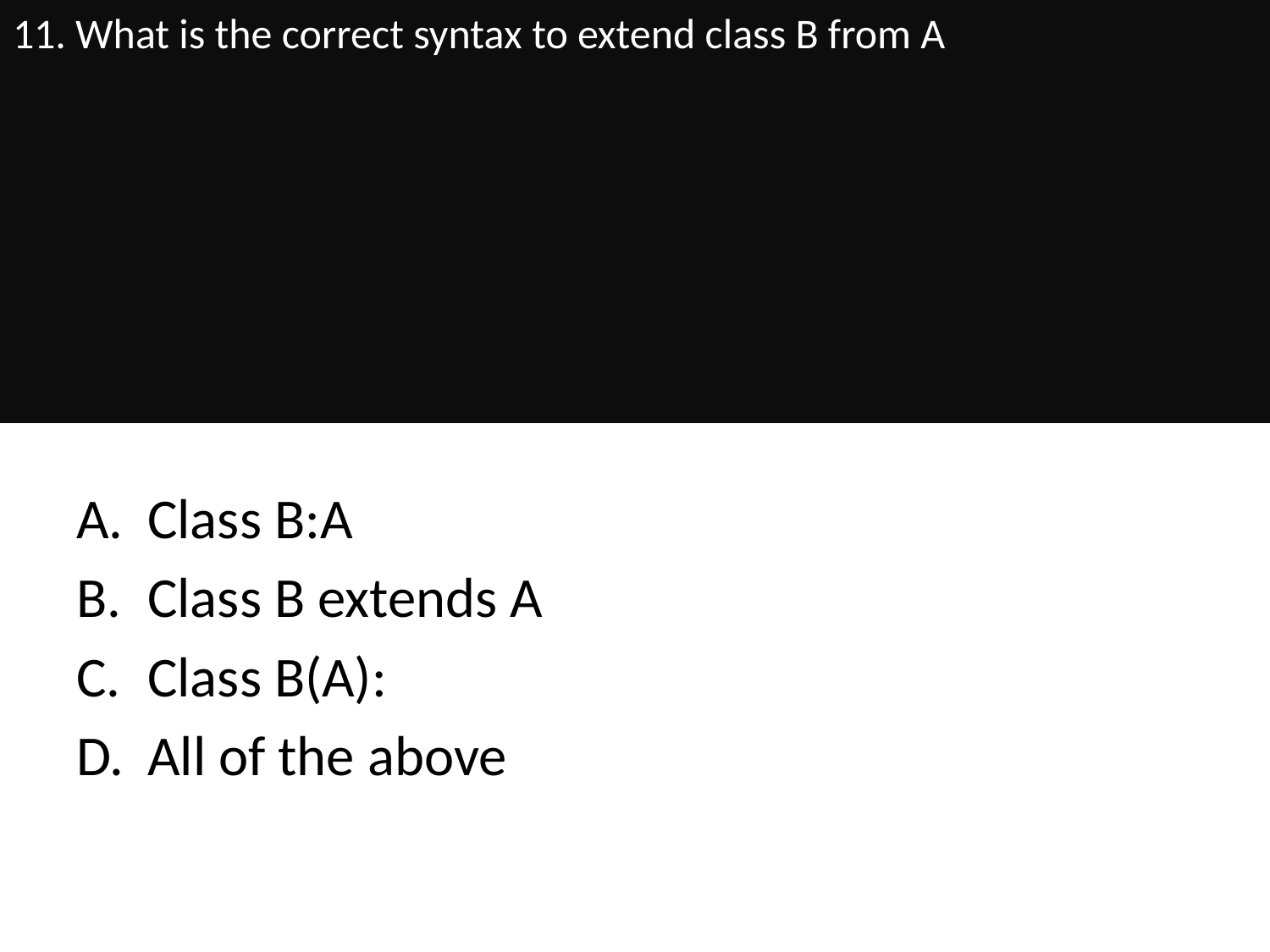

# 11. What is the correct syntax to extend class B from A
Class B:A
Class B extends A
Class B(A):
All of the above